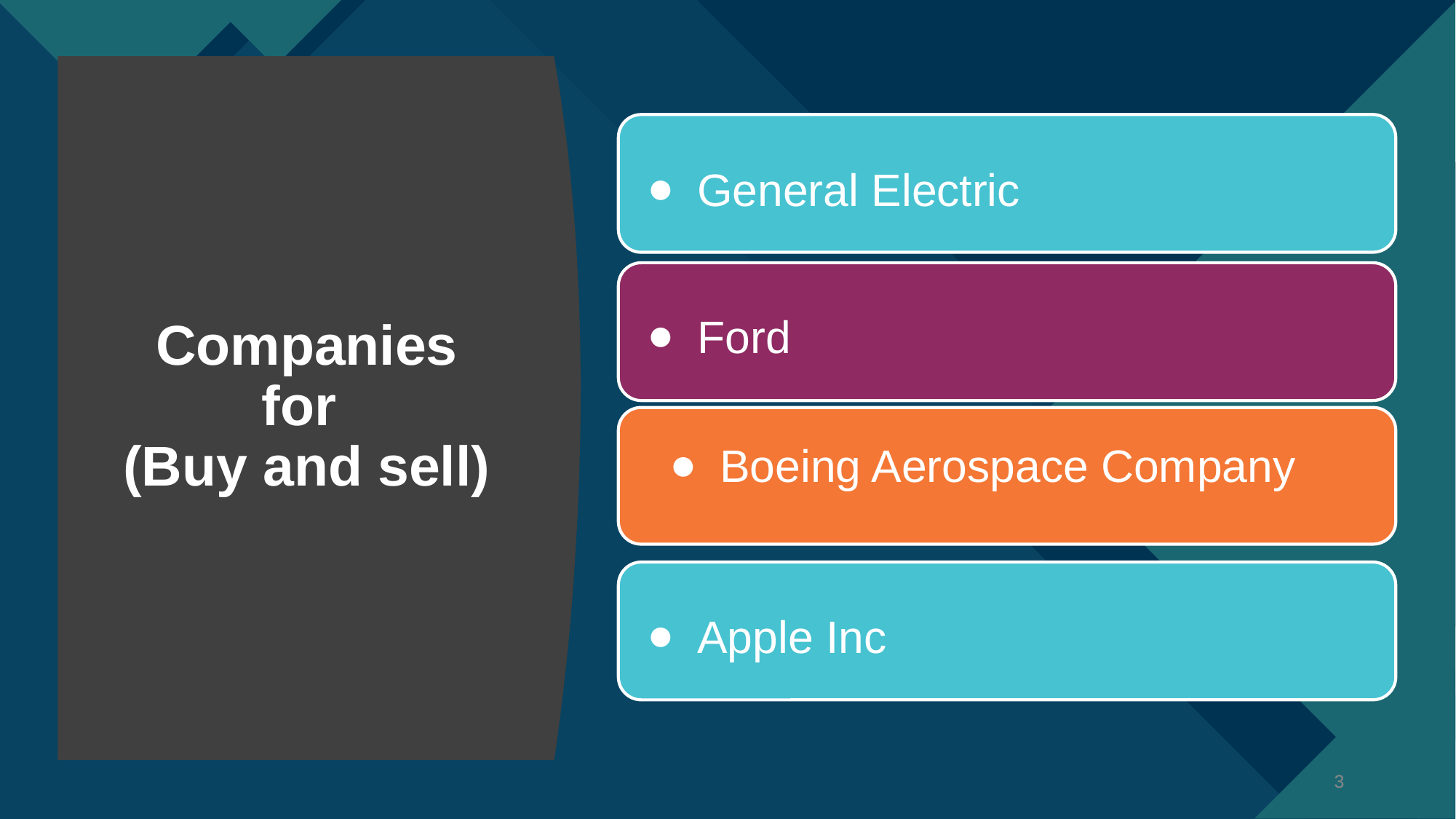

General Electric

Ford
# Companies for
(Buy and sell)

Boeing Aerospace Company

Apple Inc

3